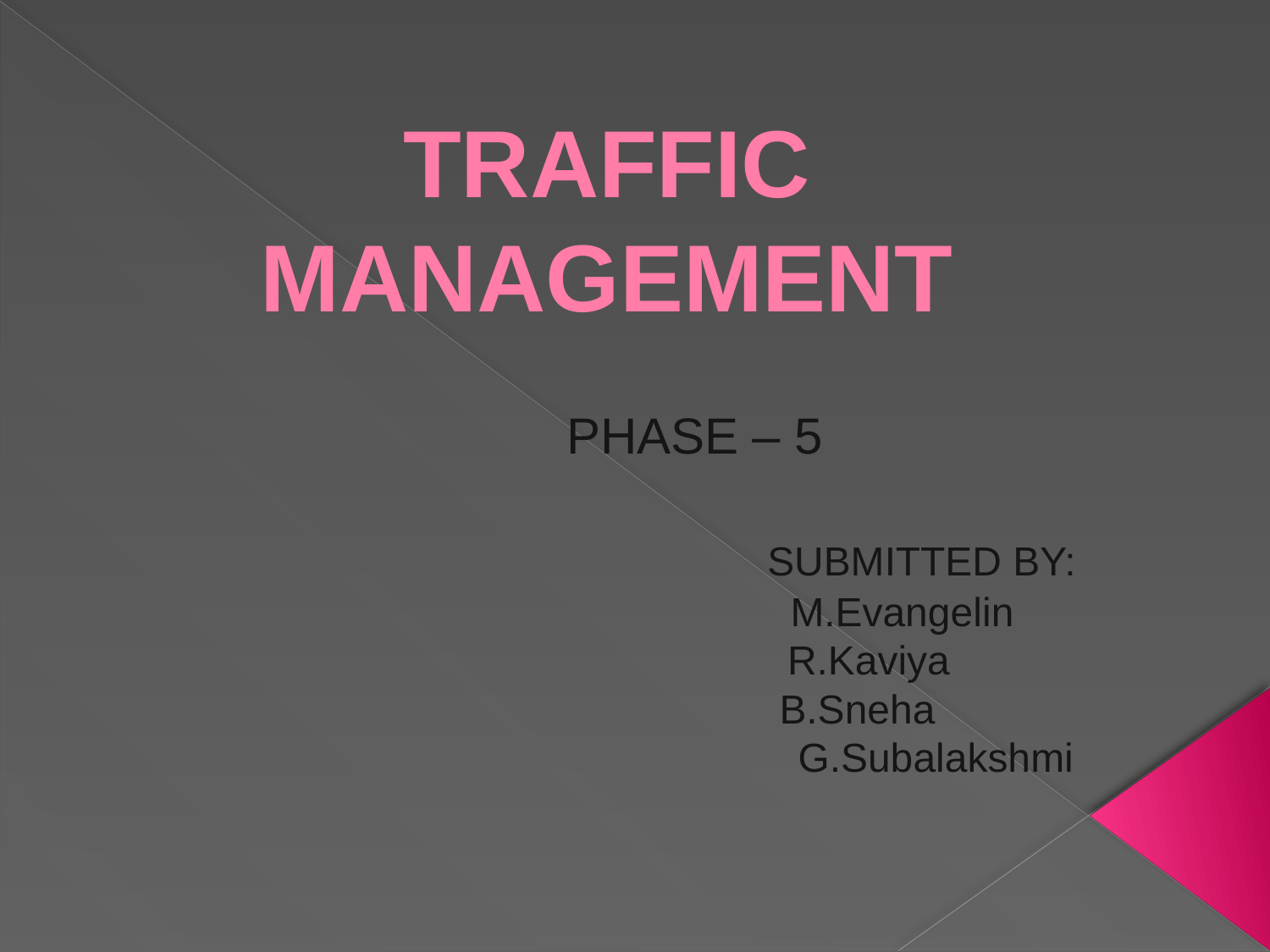

# TRAFFIC  MANAGEMENT
 PHASE – 5

                                SUBMITTED BY:
                                     M.Evangelin
                               R.Kaviya
                             B.Sneha
                                           G.Subalakshmi